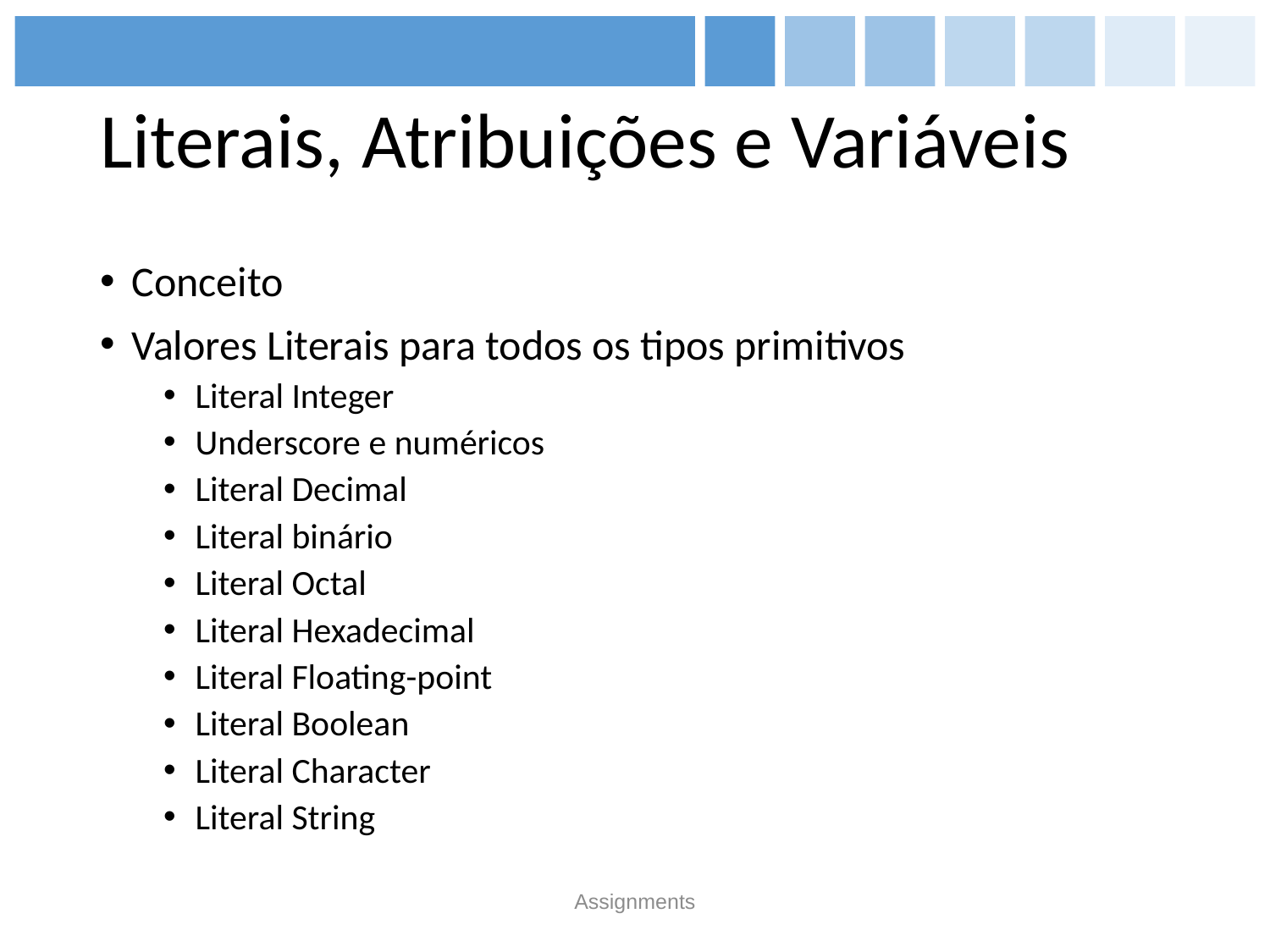

# Literais, Atribuições e Variáveis
Conceito
Valores Literais para todos os tipos primitivos
Literal Integer
Underscore e numéricos
Literal Decimal
Literal binário
Literal Octal
Literal Hexadecimal
Literal Floating-point
Literal Boolean
Literal Character
Literal String

Assignments